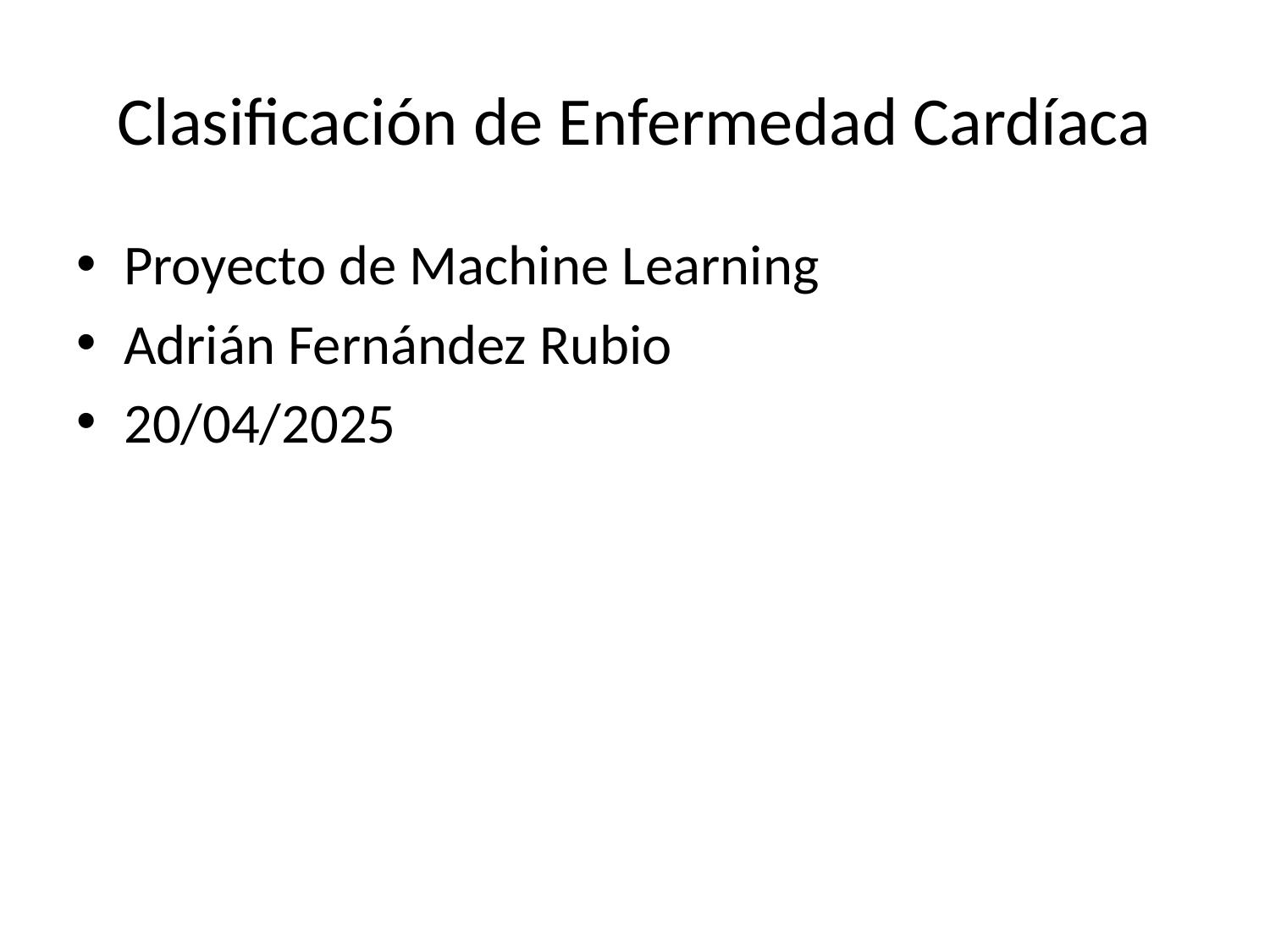

# Clasificación de Enfermedad Cardíaca
Proyecto de Machine Learning
Adrián Fernández Rubio
20/04/2025